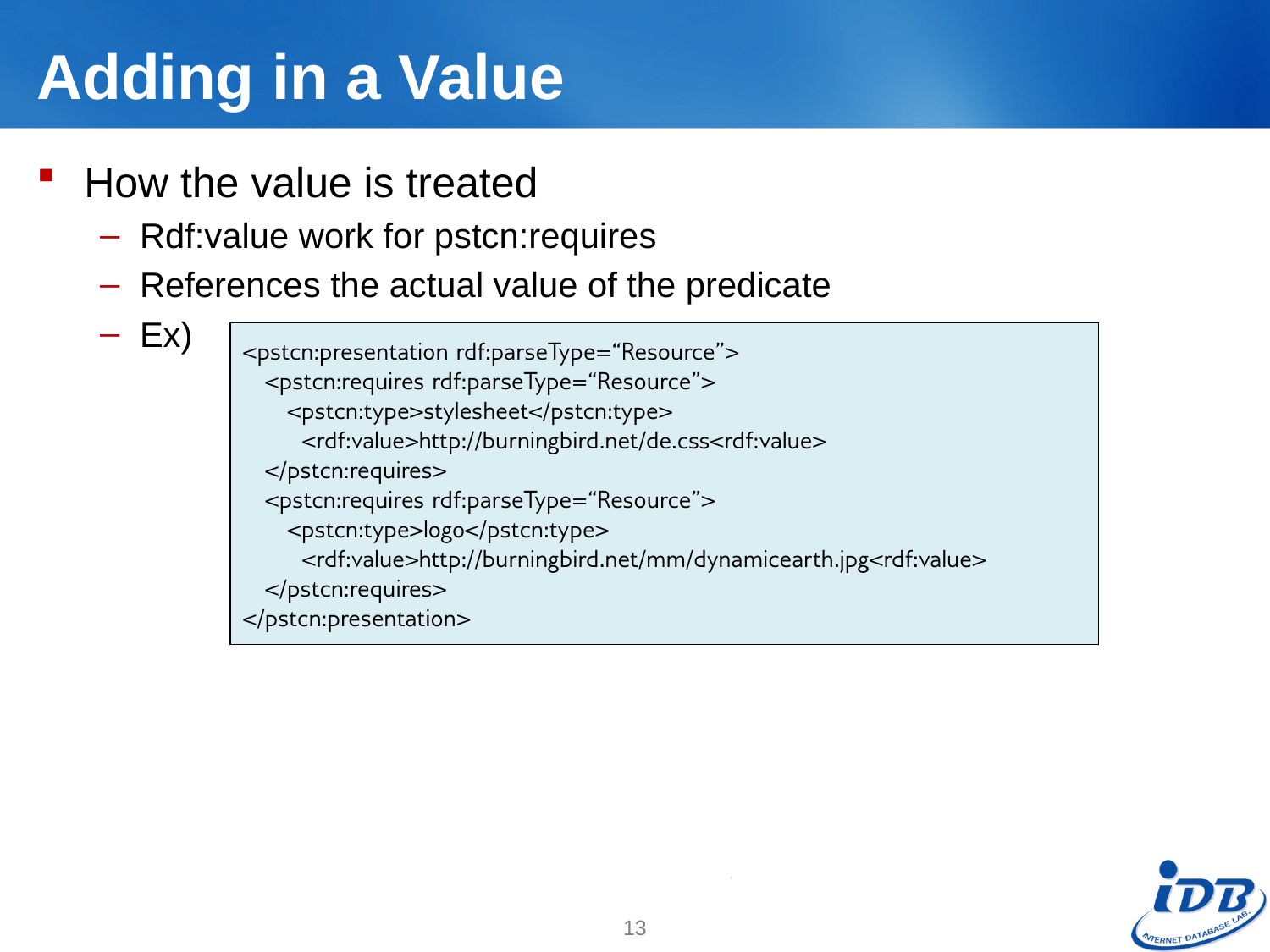

# Adding in a Value
How the value is treated
Rdf:value work for pstcn:requires
References the actual value of the predicate
Ex)
<pstcn:presentation rdf:parseType=“Resource”>
   <pstcn:requires rdf:parseType=“Resource”>
      <pstcn:type>stylesheet</pstcn:type>
        <rdf:value>http://burningbird.net/de.css<rdf:value>
   </pstcn:requires>
   <pstcn:requires rdf:parseType=“Resource”>
      <pstcn:type>logo</pstcn:type>
        <rdf:value>http://burningbird.net/mm/dynamicearth.jpg<rdf:value>
   </pstcn:requires>
</pstcn:presentation>
13